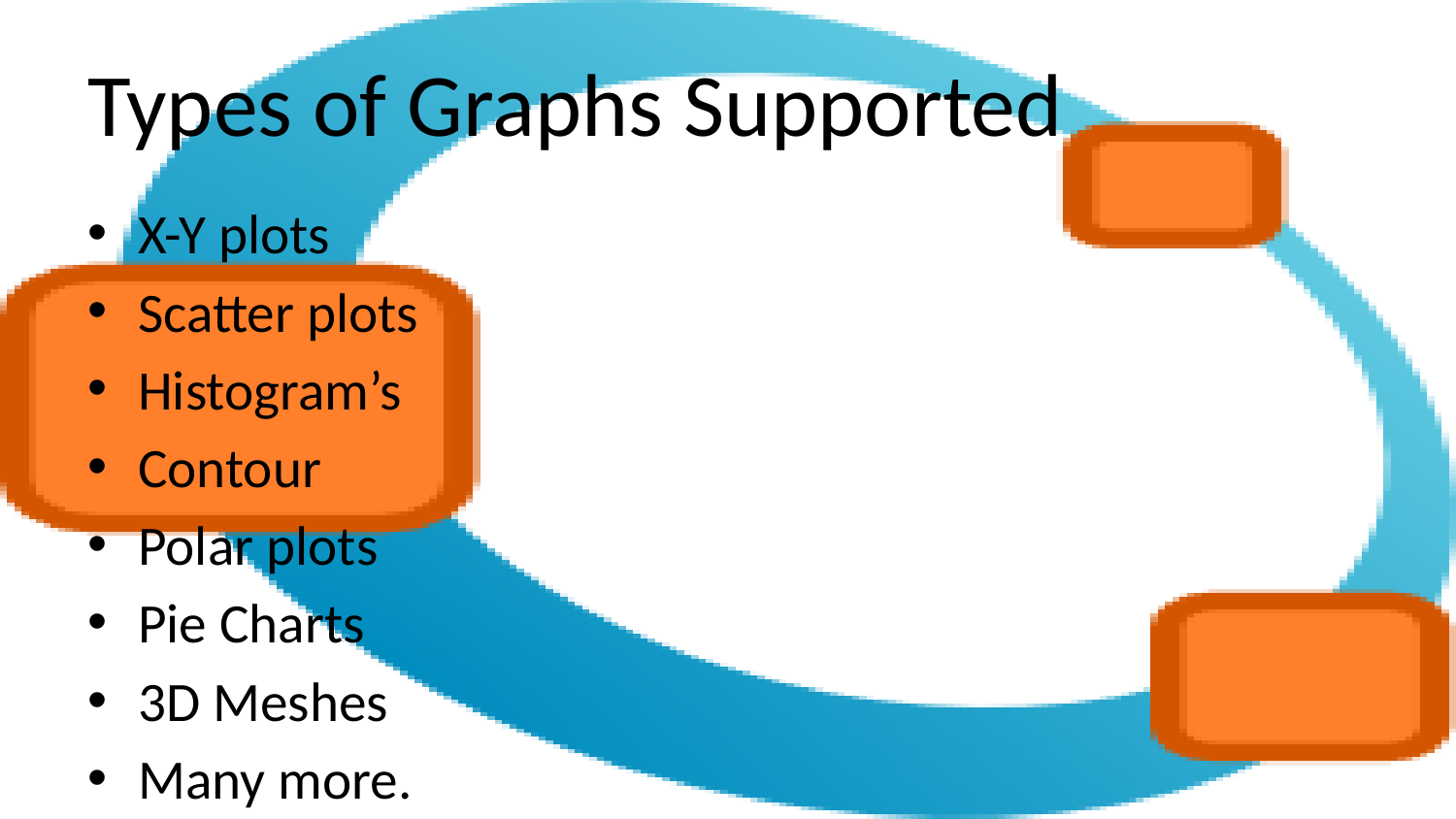

# Types of Graphs Supported
X-Y plots
Scatter plots
Histogram’s
Contour
Polar plots
Pie Charts
3D Meshes
Many more.